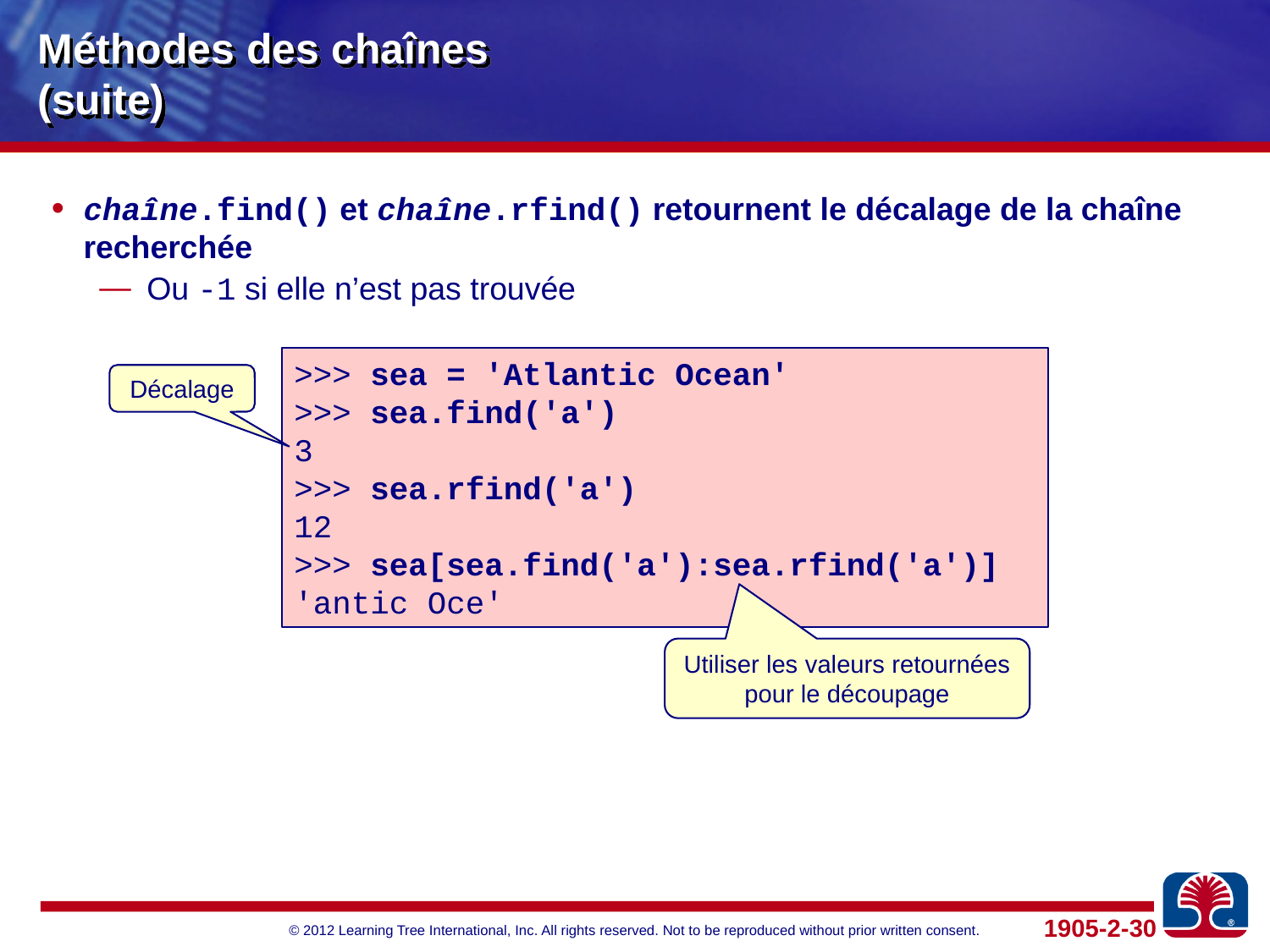

# Méthodes des chaînes (suite)
chaîne.find() et chaîne.rfind() retournent le décalage de la chaîne recherchée
Ou -1 si elle n’est pas trouvée
>>> sea = 'Atlantic Ocean'
>>> sea.find('a')
3
>>> sea.rfind('a')
12
>>> sea[sea.find('a'):sea.rfind('a')]
'antic Oce'
Décalage
Utiliser les valeurs retournées pour le découpage